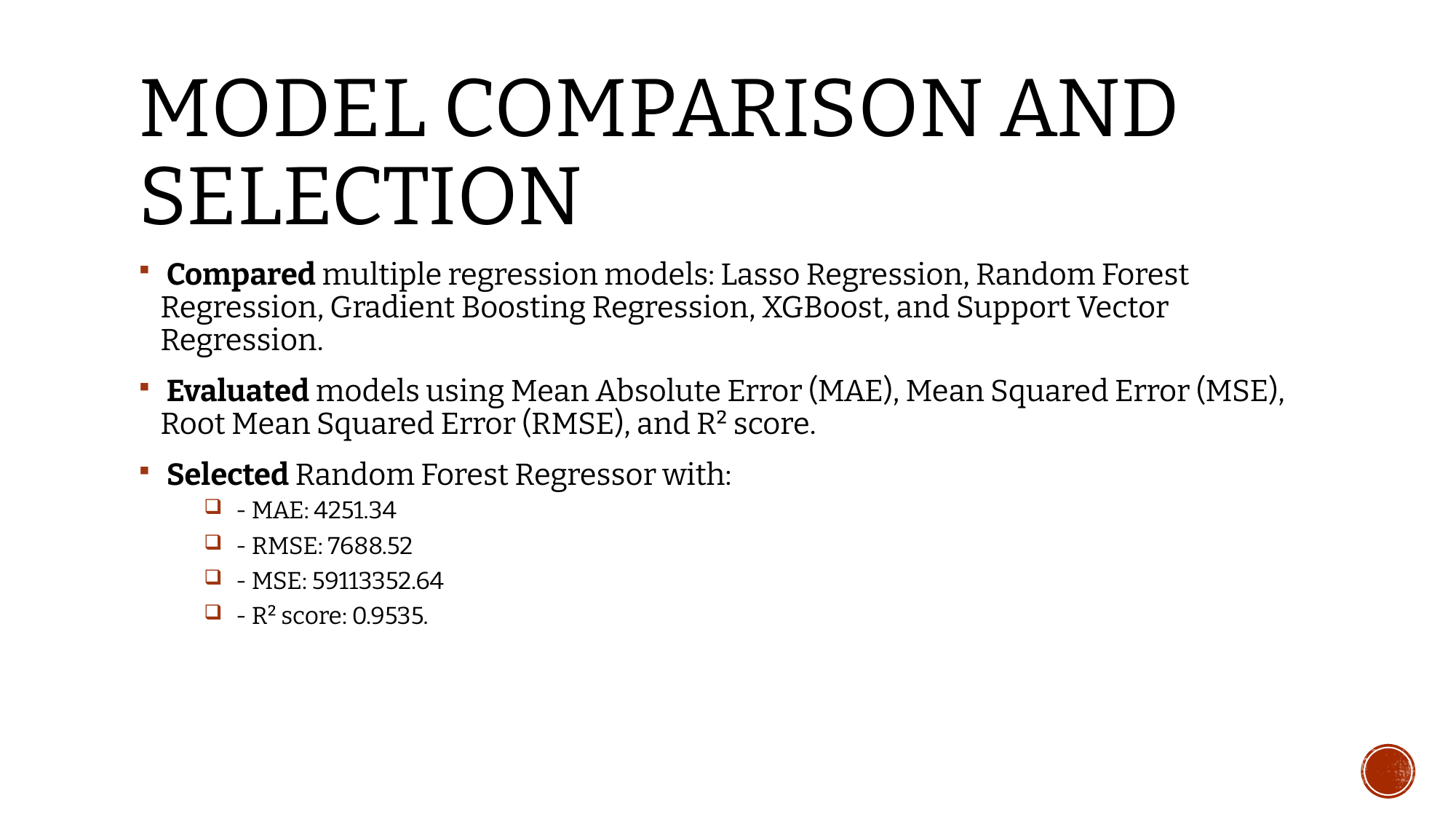

# Model COMPARISON and SELECTION
 Compared multiple regression models: Lasso Regression, Random Forest Regression, Gradient Boosting Regression, XGBoost, and Support Vector Regression.
 Evaluated models using Mean Absolute Error (MAE), Mean Squared Error (MSE), Root Mean Squared Error (RMSE), and R² score.
 Selected Random Forest Regressor with:
  - MAE: 4251.34
  - RMSE: 7688.52
  - MSE: 59113352.64
  - R² score: 0.9535.